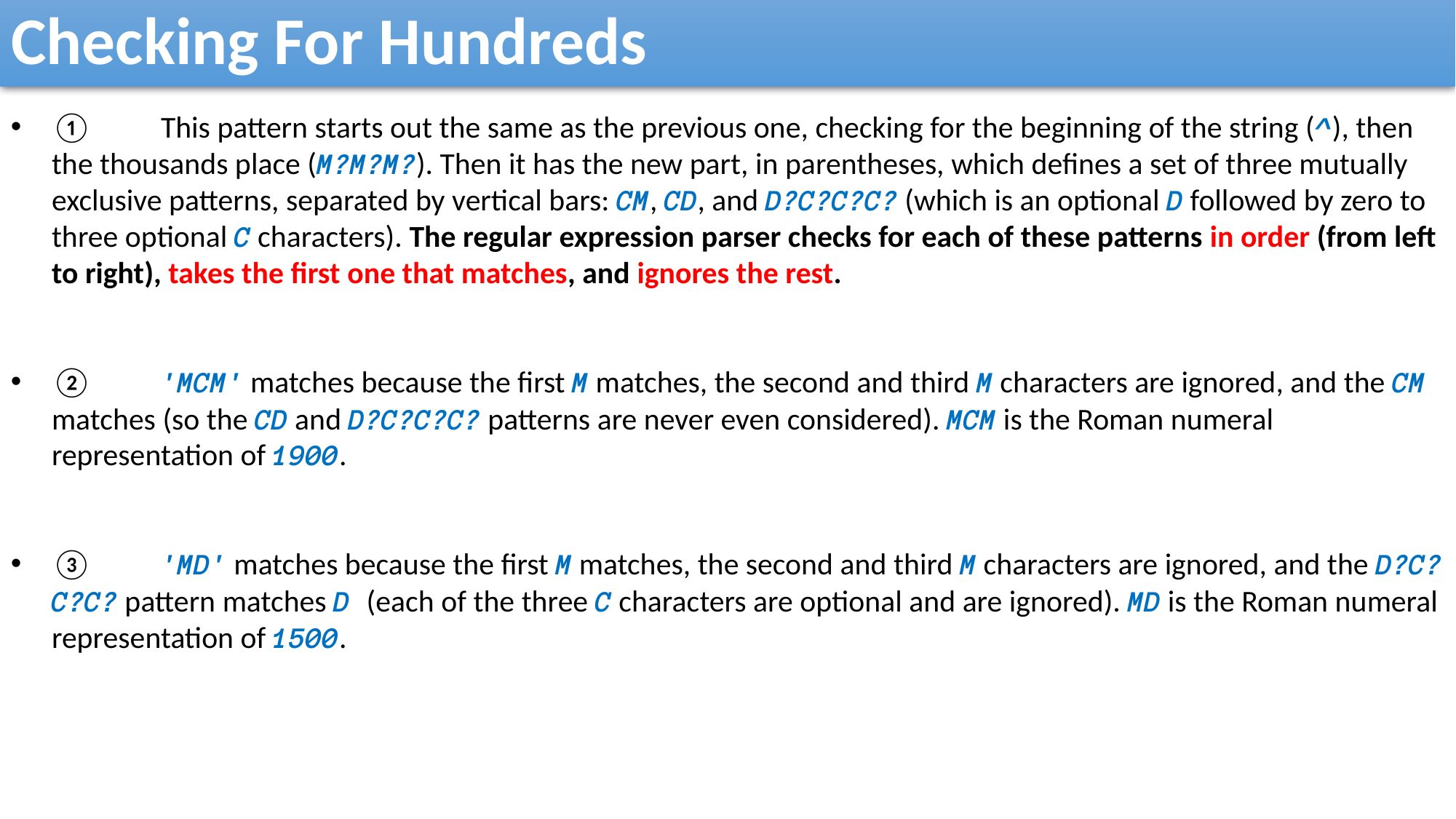

Checking For Hundreds
①	This pattern starts out the same as the previous one, checking for the beginning of the string (^), then the thousands place (M?M?M?). Then it has the new part, in parentheses, which defines a set of three mutually exclusive patterns, separated by vertical bars: CM, CD, and D?C?C?C? (which is an optional D followed by zero to three optional C characters). The regular expression parser checks for each of these patterns in order (from left to right), takes the first one that matches, and ignores the rest.

②	'MCM' matches because the first M matches, the second and third M characters are ignored, and the CM matches (so the CD and D?C?C?C? patterns are never even considered). MCM is the Roman numeral representation of 1900.

③	'MD' matches because the first M matches, the second and third M characters are ignored, and the D?C?C?C? pattern matches D (each of the three C characters are optional and are ignored). MD is the Roman numeral representation of 1500.